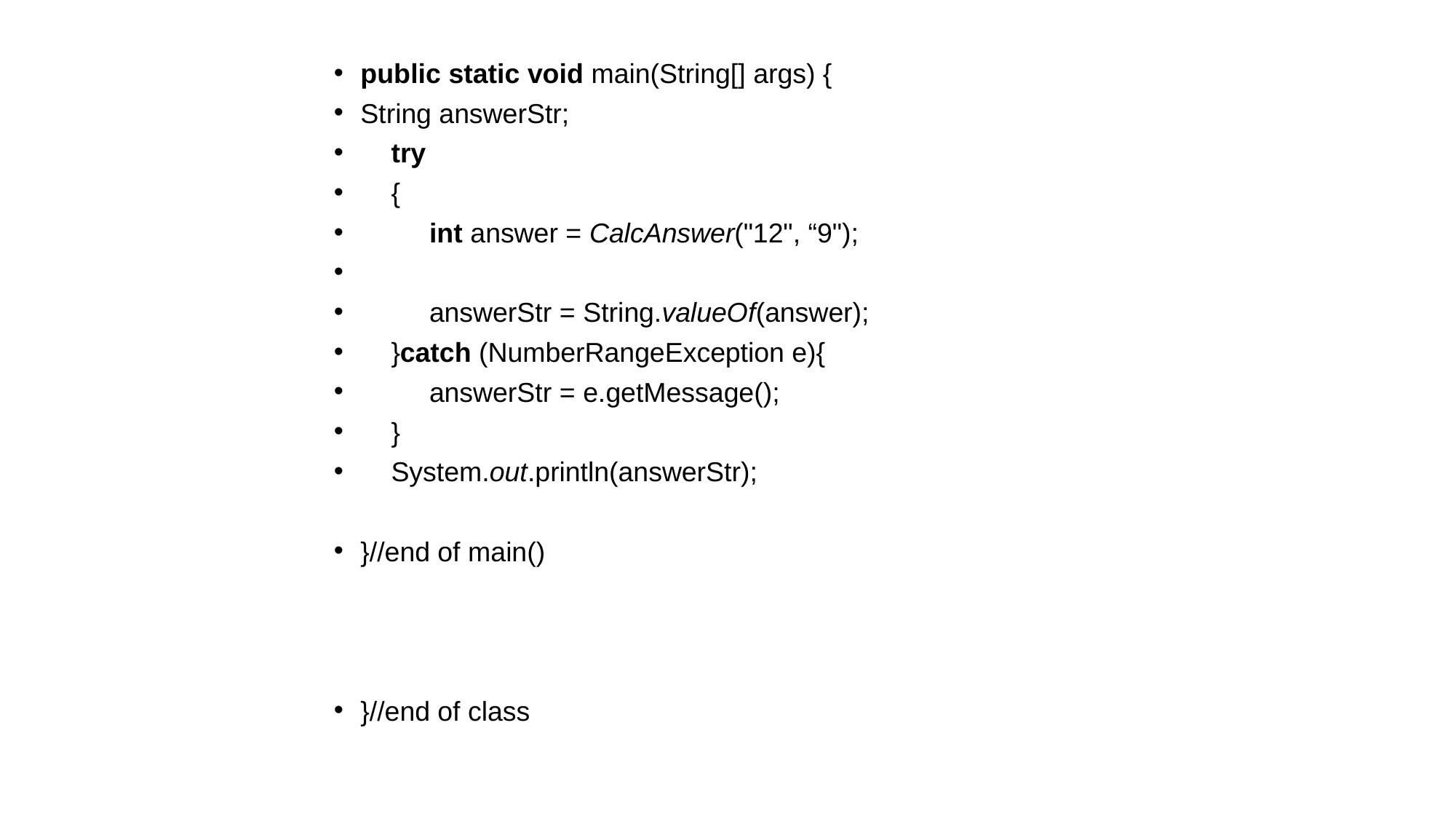

public static void main(String[] args) {
String answerStr;
    try
    {
         int answer = CalcAnswer("12", “9");

         answerStr = String.valueOf(answer);
    }catch (NumberRangeException e){
         answerStr = e.getMessage();
    }
    System.out.println(answerStr);

}//end of main()

}//end of class